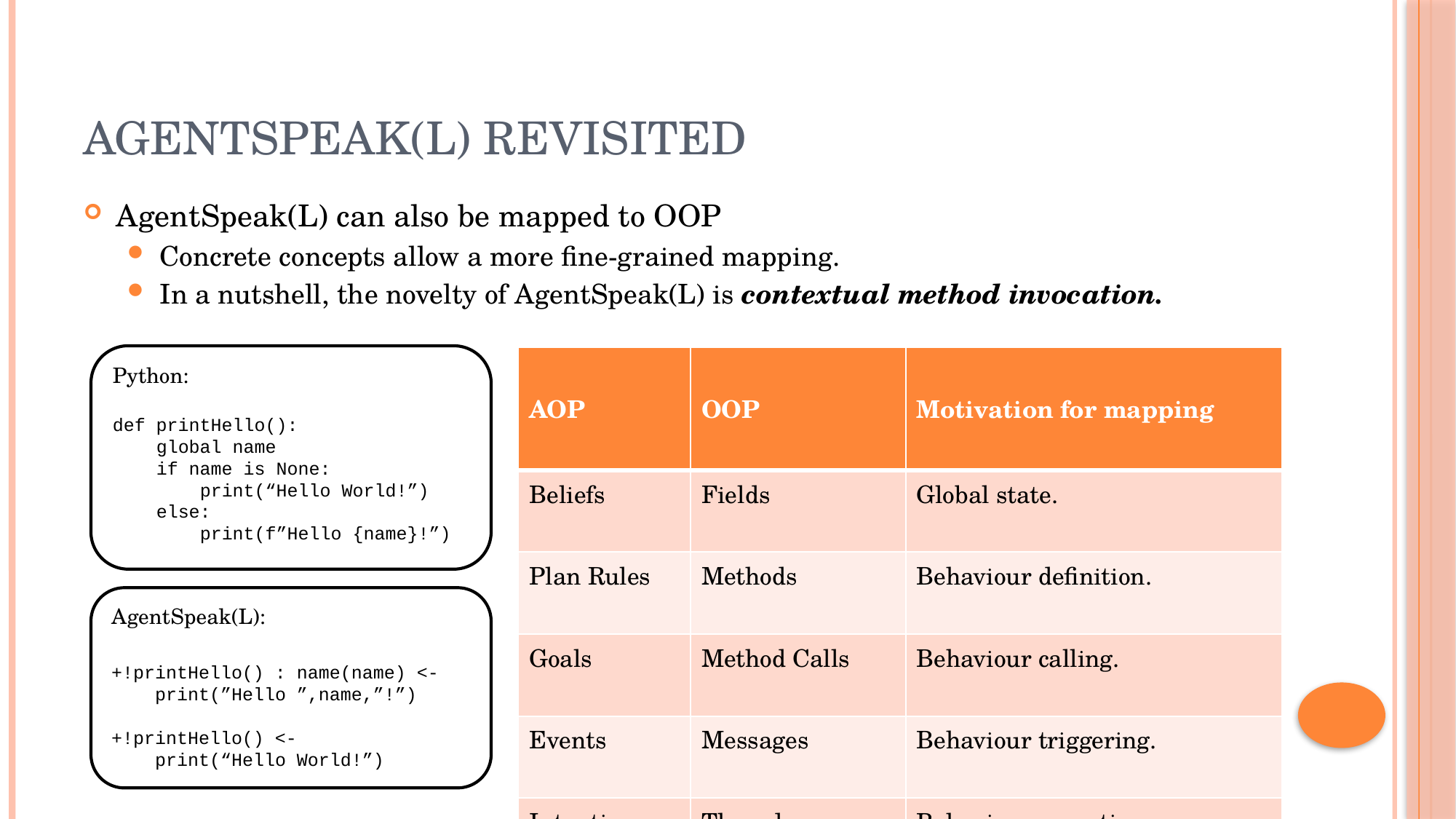

# AgentSpeak(L) Revisited
AgentSpeak(L) can also be mapped to OOP
Concrete concepts allow a more fine-grained mapping.
In a nutshell, the novelty of AgentSpeak(L) is contextual method invocation.
Python:

def printHello():
    global name
    if name is None:
        print(“Hello World!”)
    else:
        print(f”Hello {name}!”)

| AOP | OOP | Motivation for mapping |
| --- | --- | --- |
| Beliefs | Fields | Global state. |
| Plan Rules | Methods | Behaviour definition. |
| Goals | Method Calls | Behaviour calling. |
| Events | Messages | Behaviour triggering. |
| Intentions | Threads | Behaviour execution. |
AgentSpeak(L):

+!printHello() : name(name) <-
    print(”Hello ”,name,”!”)

+!printHello() <-
    print(“Hello World!”)